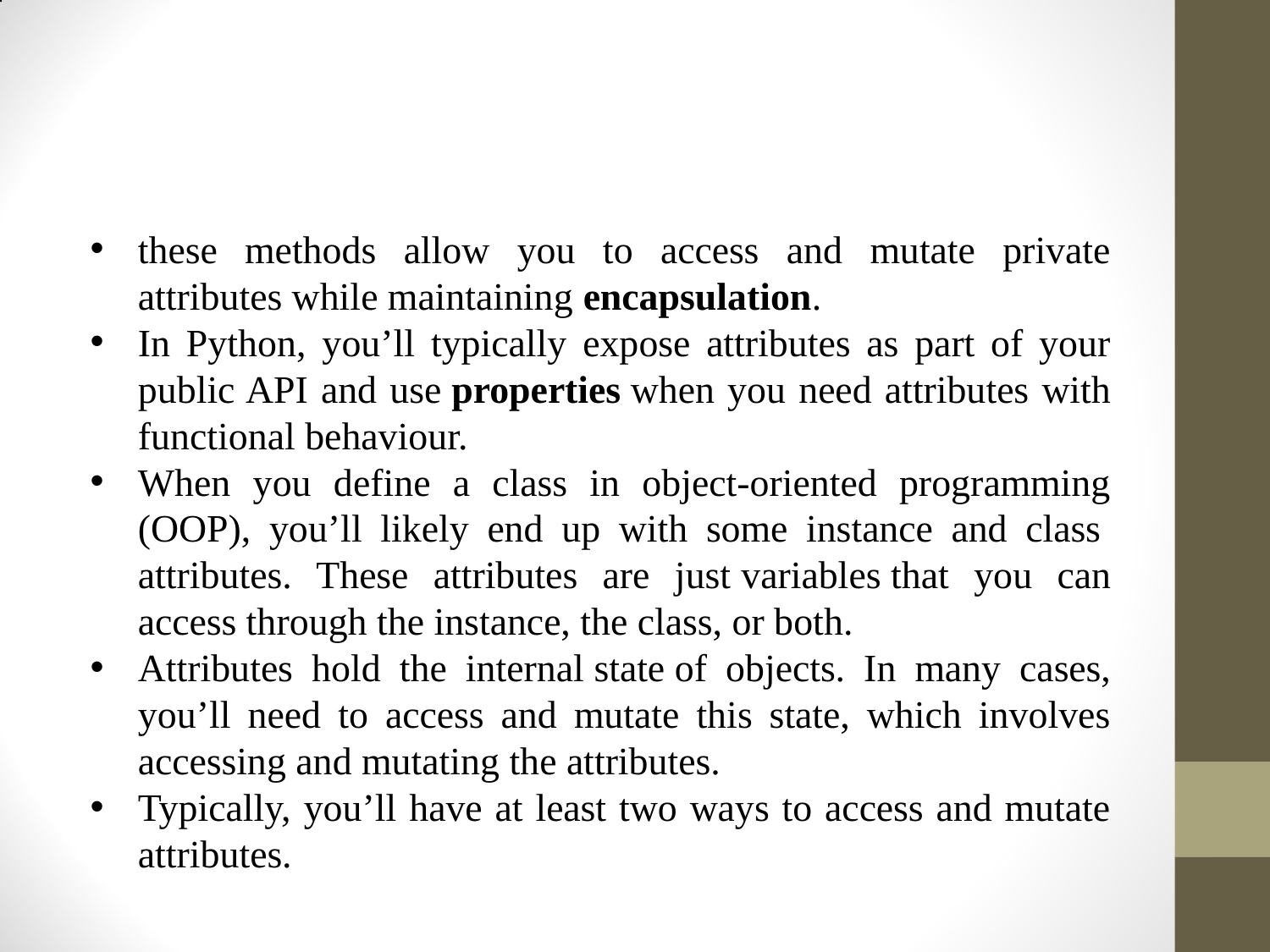

#
these methods allow you to access and mutate private attributes while maintaining encapsulation.
In Python, you’ll typically expose attributes as part of your public API and use properties when you need attributes with functional behaviour.
When you define a class in object-oriented programming (OOP), you’ll likely end up with some instance and class attributes. These attributes are just variables that you can access through the instance, the class, or both.
Attributes hold the internal state of objects. In many cases, you’ll need to access and mutate this state, which involves accessing and mutating the attributes.
Typically, you’ll have at least two ways to access and mutate attributes.